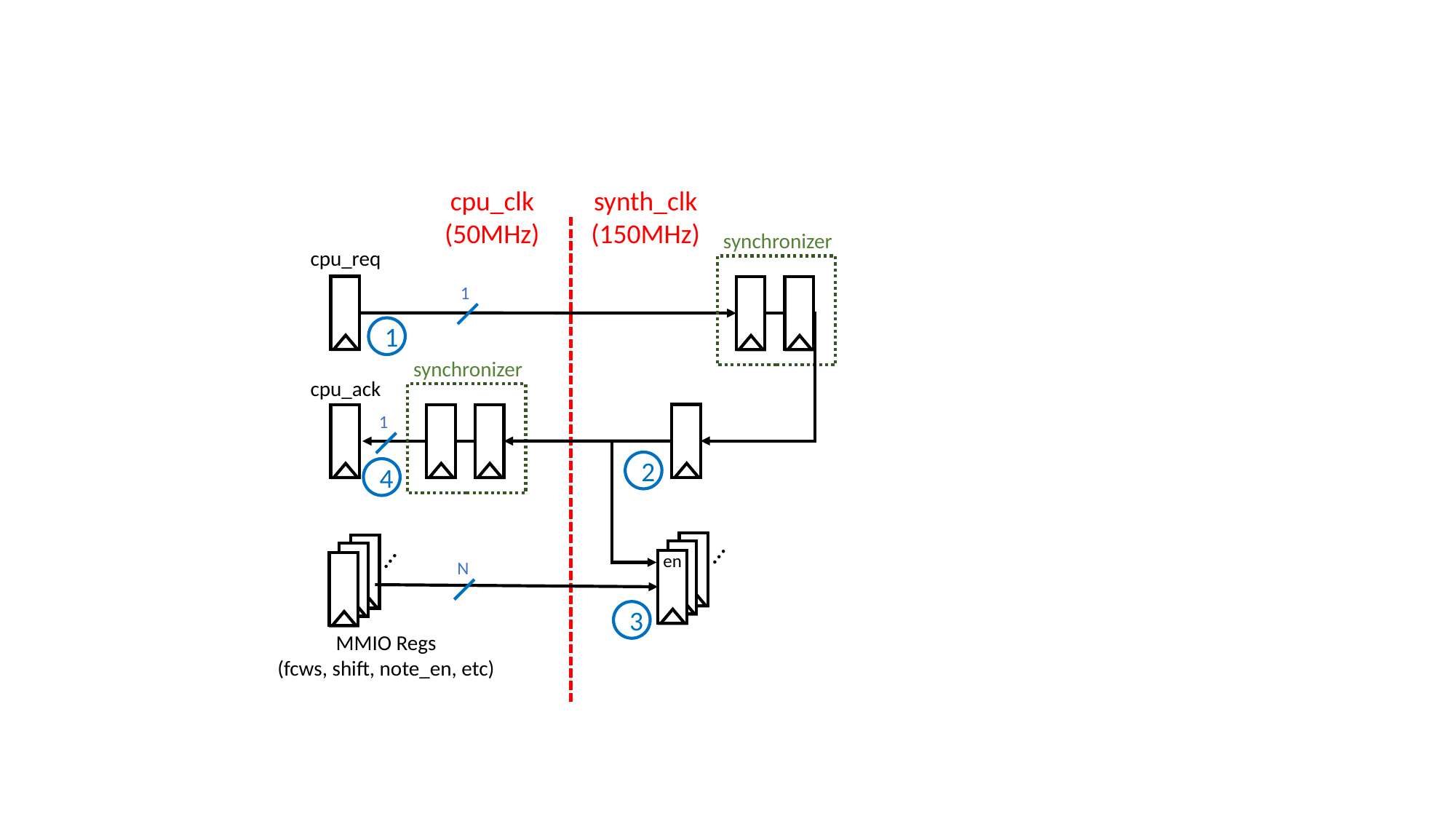

cpu_clk
(50MHz)
synth_clk
(150MHz)
synchronizer

cpu_req

1
1
synchronizer

cpu_ack

1
2
4
…

…

MMIO Regs
(fcws, shift, note_en, etc)
en
N
3